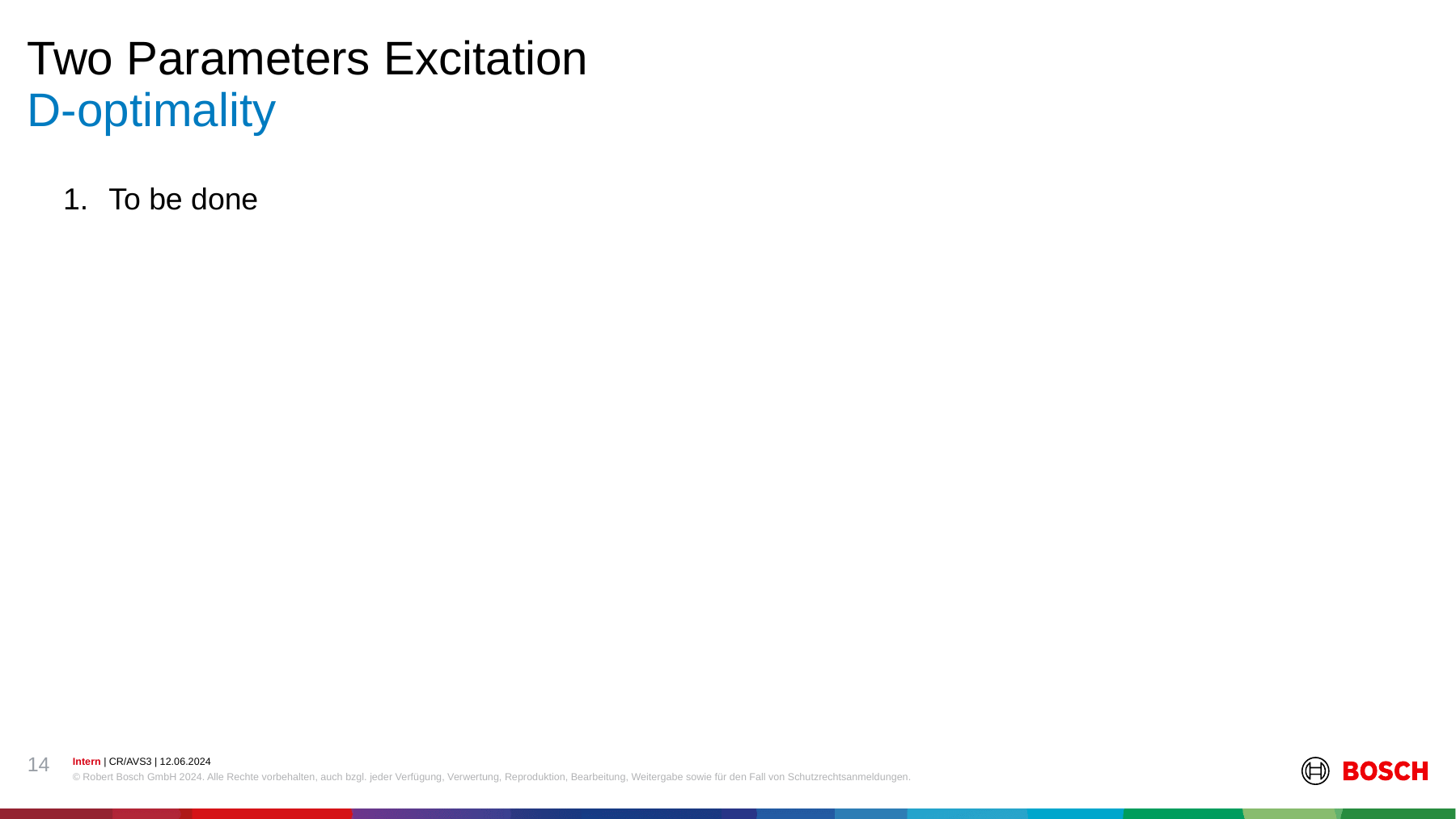

Two Parameters Excitation
# D-optimality
To be done

14